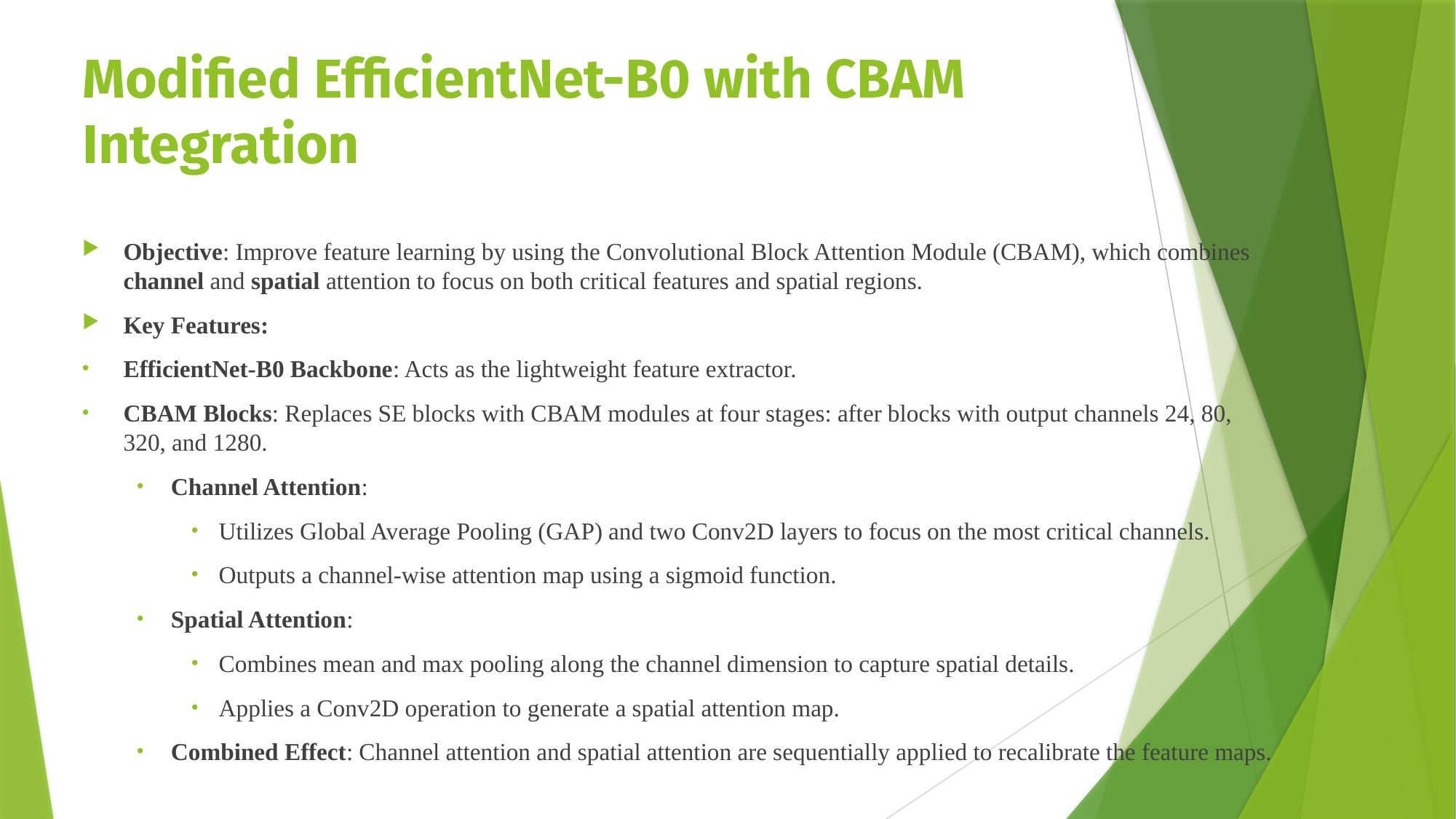

# Modified EfficientNet-B0 with CBAM Integration
Objective: Improve feature learning by using the Convolutional Block Attention Module (CBAM), which combines channel and spatial attention to focus on both critical features and spatial regions.
Key Features:
EfficientNet-B0 Backbone: Acts as the lightweight feature extractor.
CBAM Blocks: Replaces SE blocks with CBAM modules at four stages: after blocks with output channels 24, 80, 320, and 1280.
Channel Attention:
Utilizes Global Average Pooling (GAP) and two Conv2D layers to focus on the most critical channels.
Outputs a channel-wise attention map using a sigmoid function.
Spatial Attention:
Combines mean and max pooling along the channel dimension to capture spatial details.
Applies a Conv2D operation to generate a spatial attention map.
Combined Effect: Channel attention and spatial attention are sequentially applied to recalibrate the feature maps.